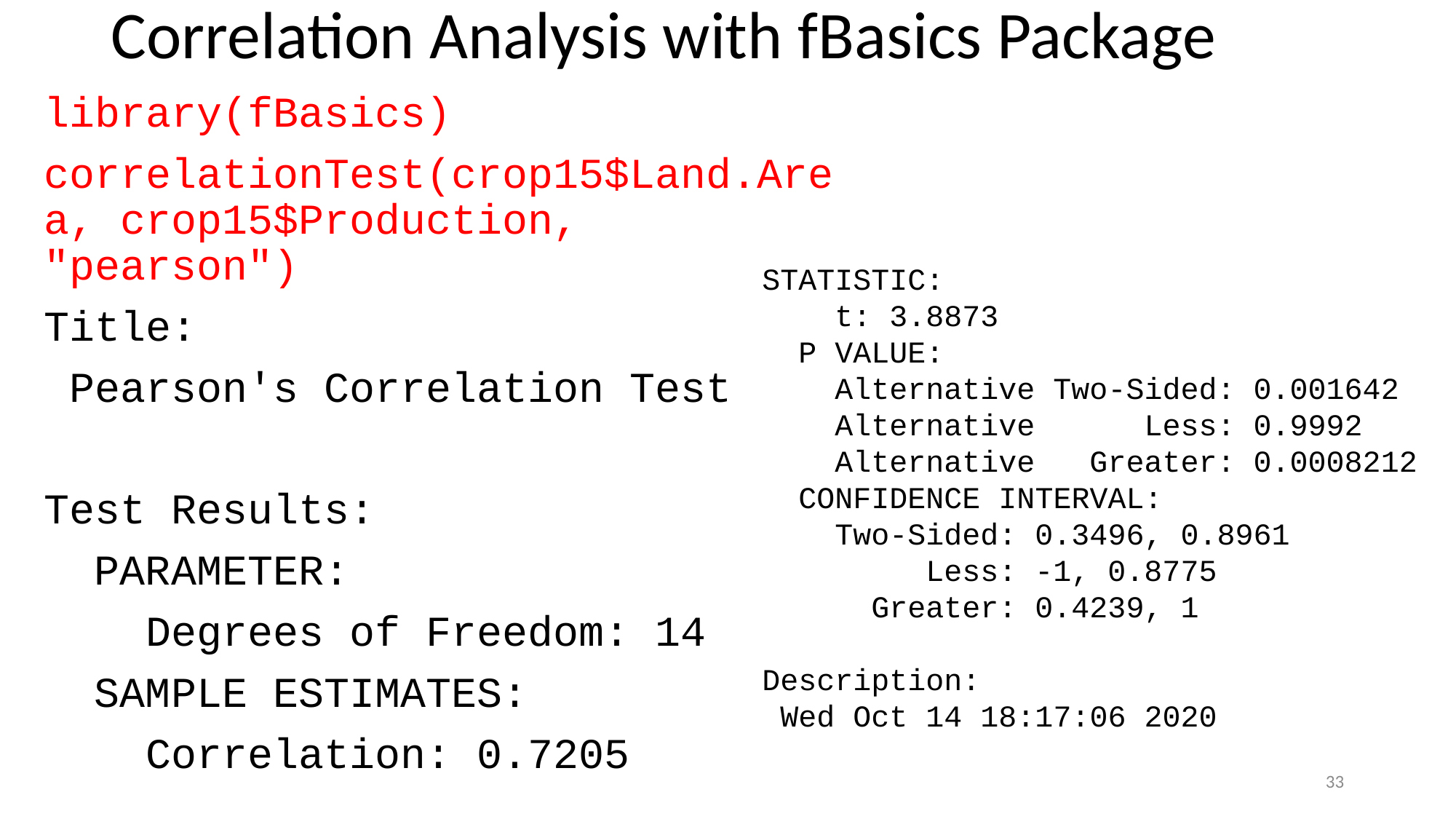

# Correlation Analysis with fBasics Package
library(fBasics)
correlationTest(crop15$Land.Area, crop15$Production, "pearson")
Title:
 Pearson's Correlation Test

Test Results:
  PARAMETER:
    Degrees of Freedom: 14
  SAMPLE ESTIMATES:
    Correlation: 0.7205

STATISTIC:
    t: 3.8873
  P VALUE:
    Alternative Two-Sided: 0.001642
    Alternative      Less: 0.9992
    Alternative   Greater: 0.0008212
  CONFIDENCE INTERVAL:
    Two-Sided: 0.3496, 0.8961
         Less: -1, 0.8775
      Greater: 0.4239, 1

Description:
 Wed Oct 14 18:17:06 2020
33